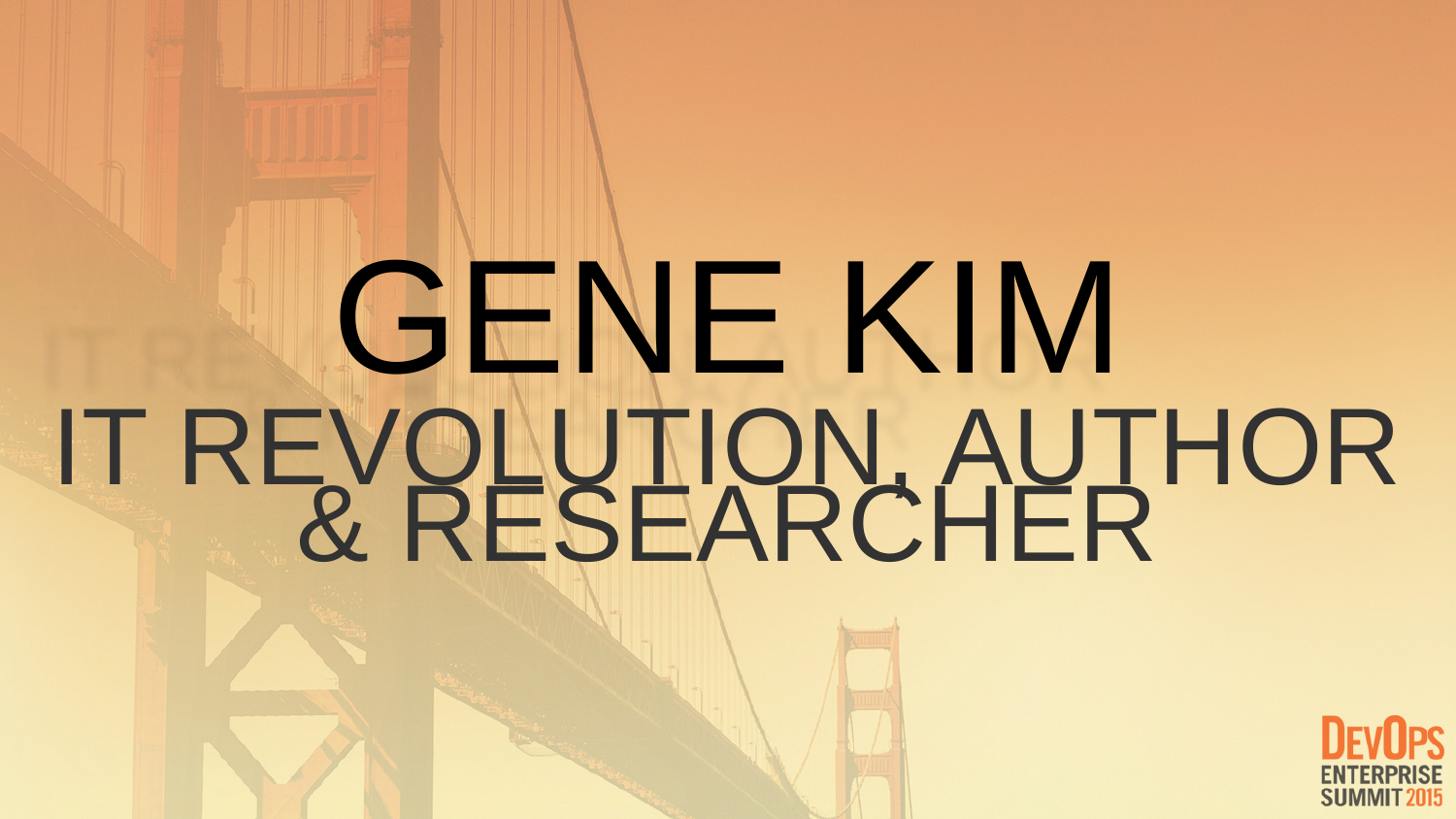

# Gene Kim
IT Revolution, Author & Researcher